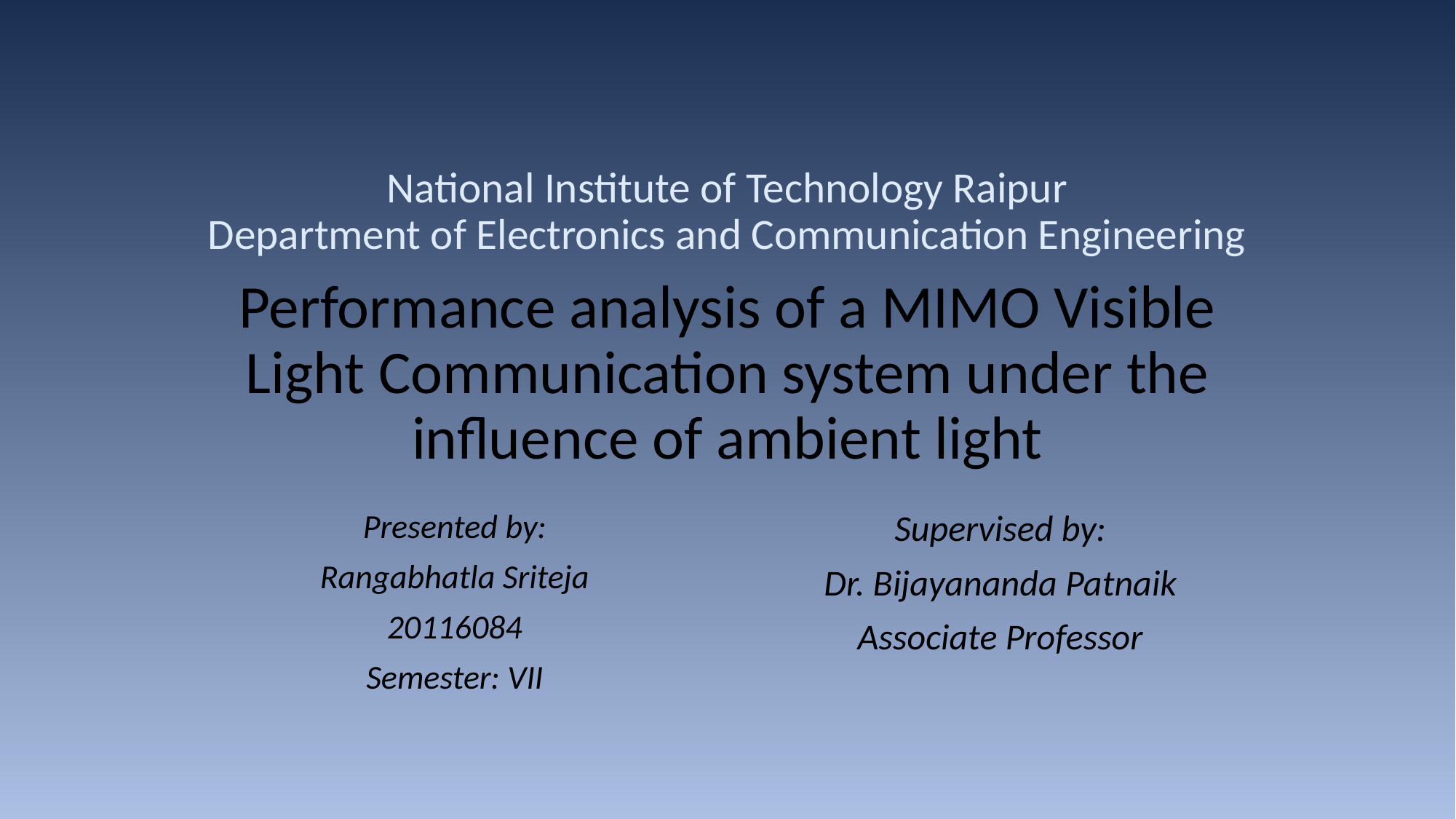

National Institute of Technology Raipur
Department of Electronics and Communication Engineering
# Performance analysis of a MIMO Visible Light Communication system under the influence of ambient light
Presented by:
Rangabhatla Sriteja
20116084
Semester: VII

Supervised by:
Dr. Bijayananda Patnaik
Associate Professor